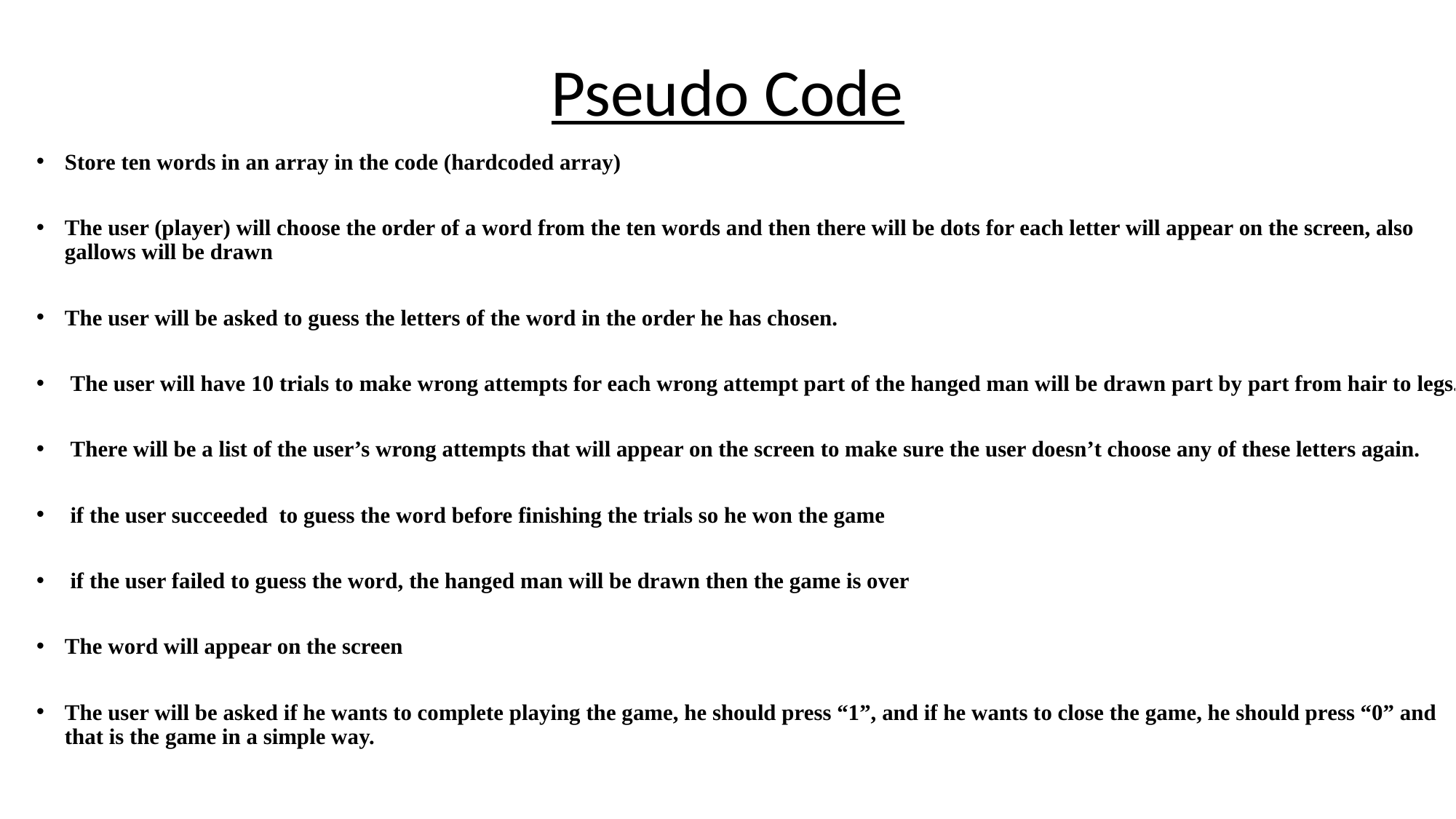

# Pseudo Code
Store ten words in an array in the code (hardcoded array)

The user (player) will choose the order of a word from the ten words and then there will be dots for each letter will appear on the screen, also gallows will be drawn

The user will be asked to guess the letters of the word in the order he has chosen.

 The user will have 10 trials to make wrong attempts for each wrong attempt part of the hanged man will be drawn part by part from hair to legs.

 There will be a list of the user’s wrong attempts that will appear on the screen to make sure the user doesn’t choose any of these letters again.

 if the user succeeded  to guess the word before finishing the trials so he won the game

 if the user failed to guess the word, the hanged man will be drawn then the game is over

The word will appear on the screen

The user will be asked if he wants to complete playing the game, he should press “1”, and if he wants to close the game, he should press “0” and that is the game in a simple way.